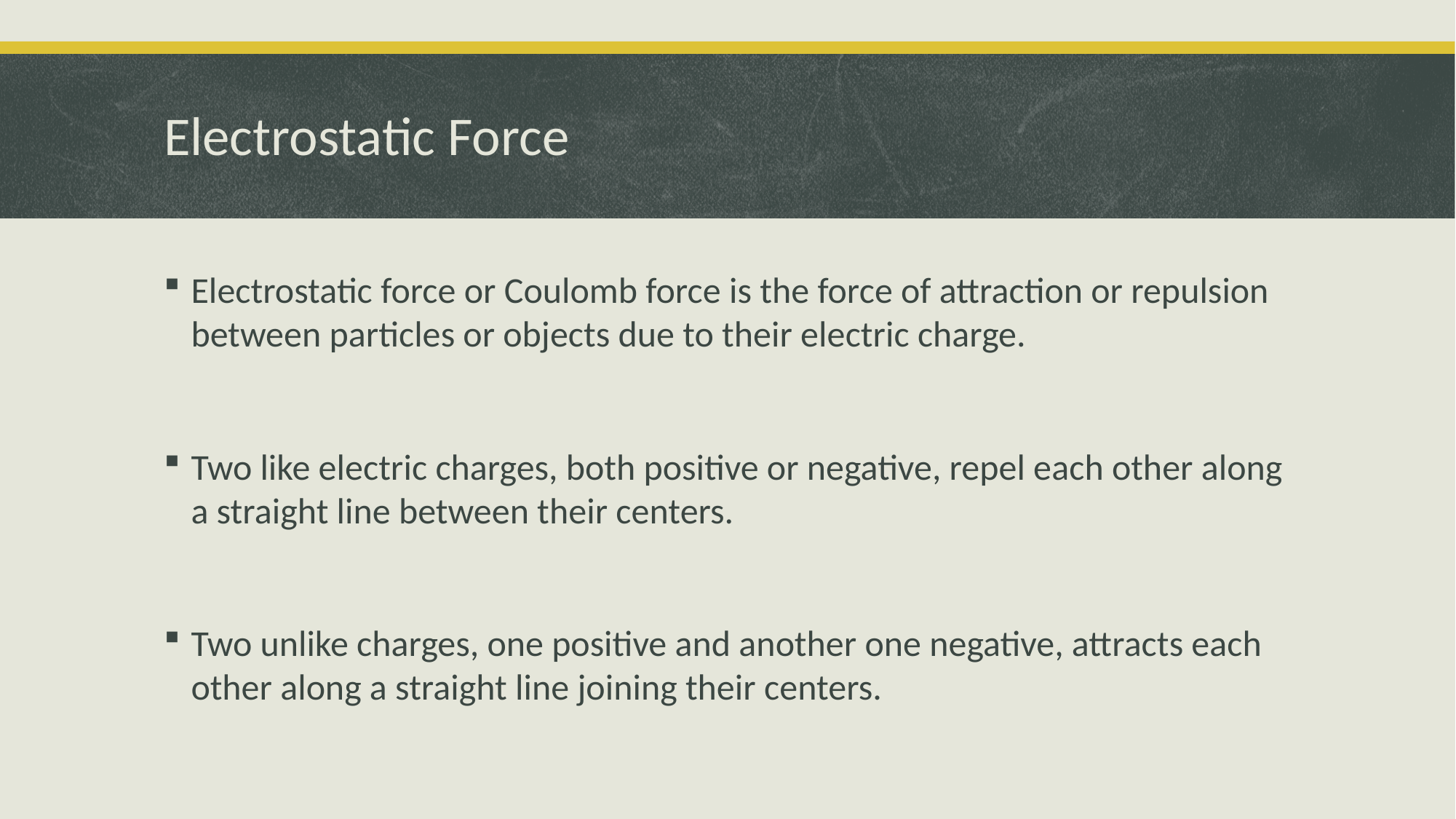

# Electrostatic Force
Electrostatic force or Coulomb force is the force of attraction or repulsion between particles or objects due to their electric charge.

Two like electric charges, both positive or negative, repel each other along a straight line between their centers.

Two unlike charges, one positive and another one negative, attracts each other along a straight line joining their centers.